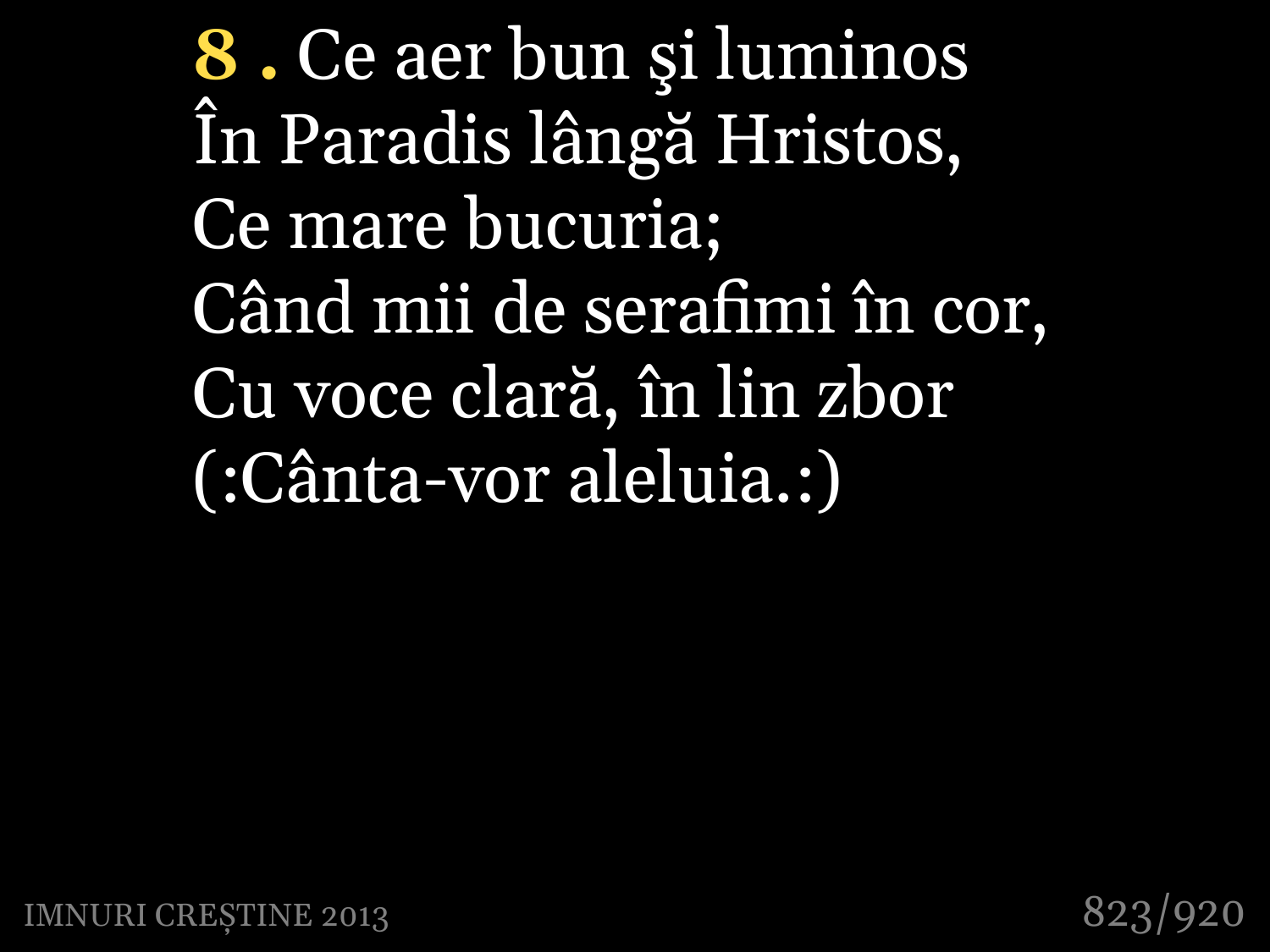

8 . Ce aer bun şi luminos
În Paradis lângă Hristos,
Ce mare bucuria;
Când mii de serafimi în cor,
Cu voce clară, în lin zbor
(:Cânta-vor aleluia.:)
823/920
IMNURI CREȘTINE 2013